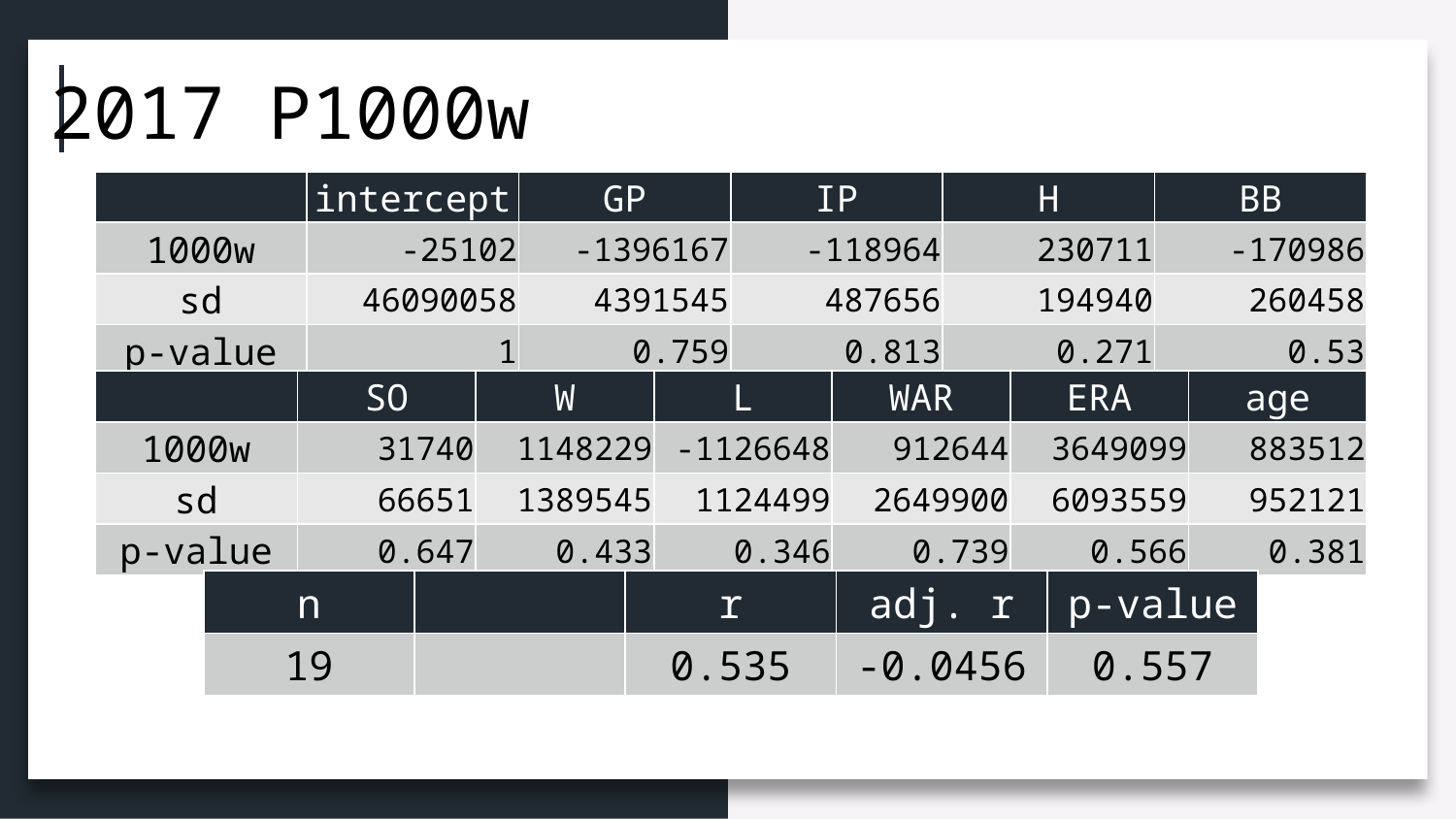

2017 P1000w
|  | intercept | GP | IP | H | BB |
| --- | --- | --- | --- | --- | --- |
| 1000w | -25102 | -1396167 | -118964 | 230711 | -170986 |
| sd | 46090058 | 4391545 | 487656 | 194940 | 260458 |
| p-value | 1 | 0.759 | 0.813 | 0.271 | 0.53 |
|  | SO | W | L | WAR | ERA | age |
| --- | --- | --- | --- | --- | --- | --- |
| 1000w | 31740 | 1148229 | -1126648 | 912644 | 3649099 | 883512 |
| sd | 66651 | 1389545 | 1124499 | 2649900 | 6093559 | 952121 |
| p-value | 0.647 | 0.433 | 0.346 | 0.739 | 0.566 | 0.381 |
| n |  | r | adj. r | p-value |
| --- | --- | --- | --- | --- |
| 19 |  | 0.535 | -0.0456 | 0.557 |